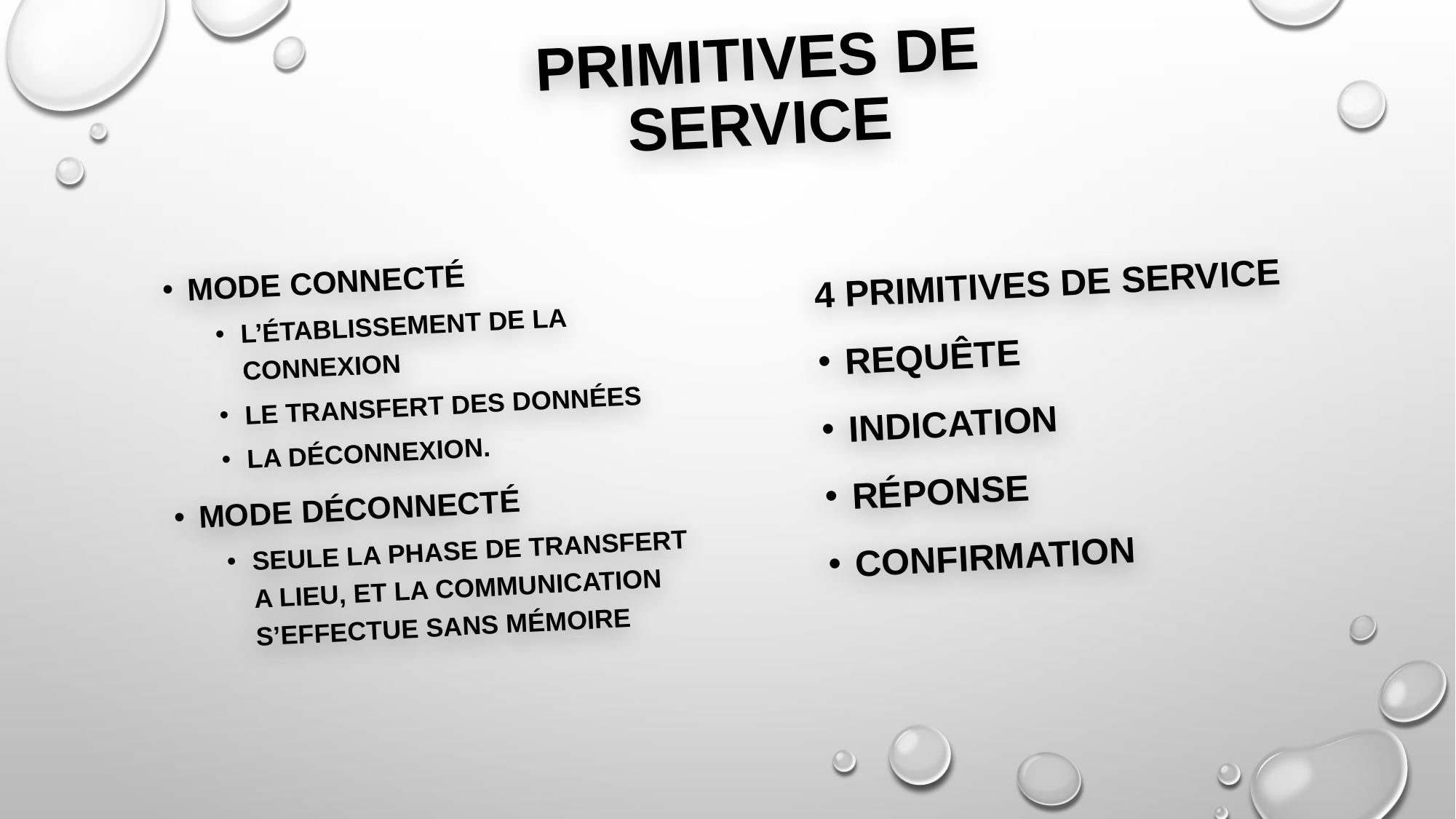

# Primitives de service
4 PRIMITIVES DE SERVICE
Requête
Indication
Réponse
confirmation
mode connecté
l’établissement de la connexion
le transfert des données
la déconnexion.
mode déconnecté
seule la phase de transfert a lieu, et la communication s’effectue sans mémoire